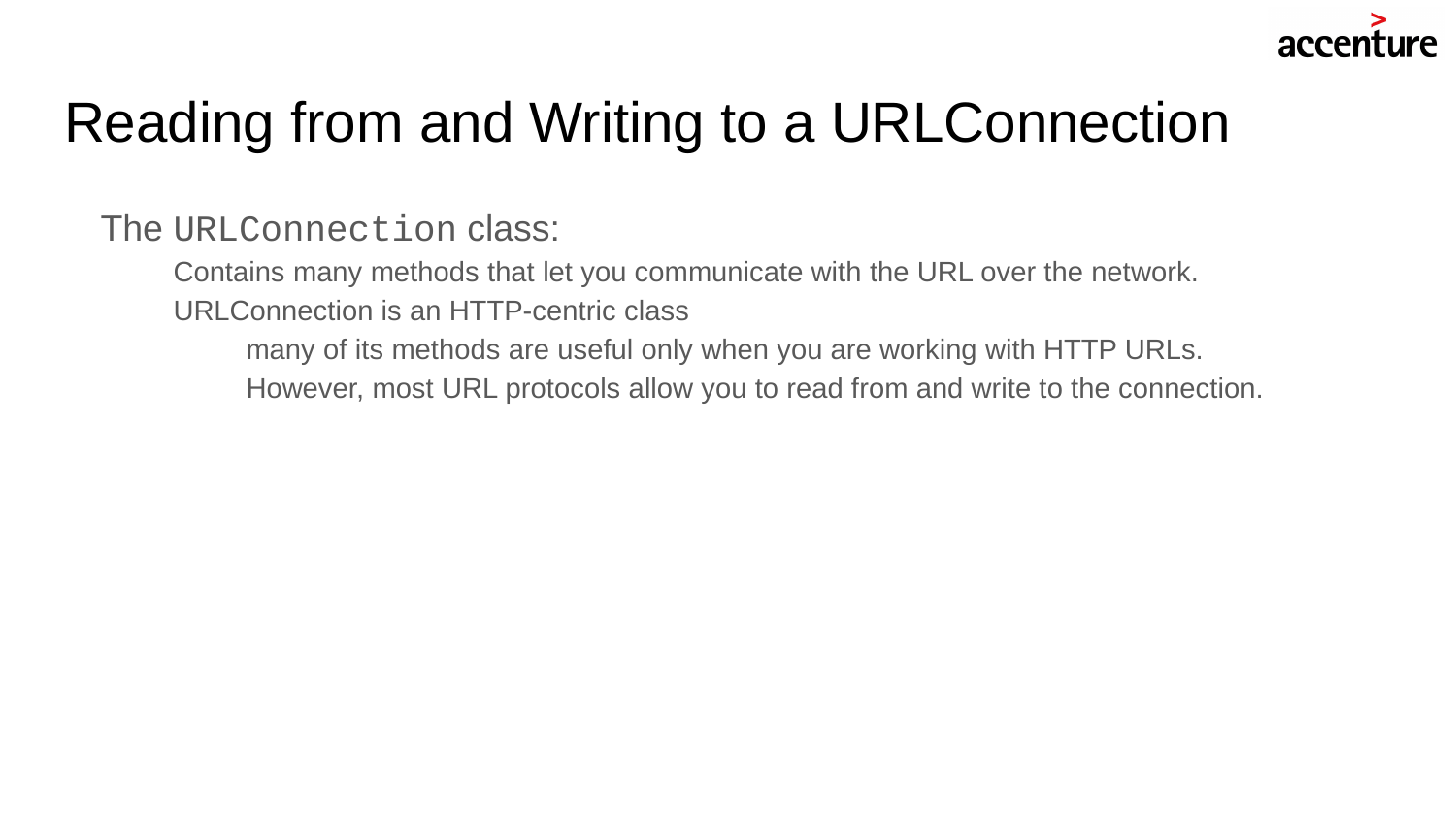

# Reading from and Writing to a URLConnection
The URLConnection class:
Contains many methods that let you communicate with the URL over the network.
URLConnection is an HTTP-centric class
many of its methods are useful only when you are working with HTTP URLs.
However, most URL protocols allow you to read from and write to the connection.